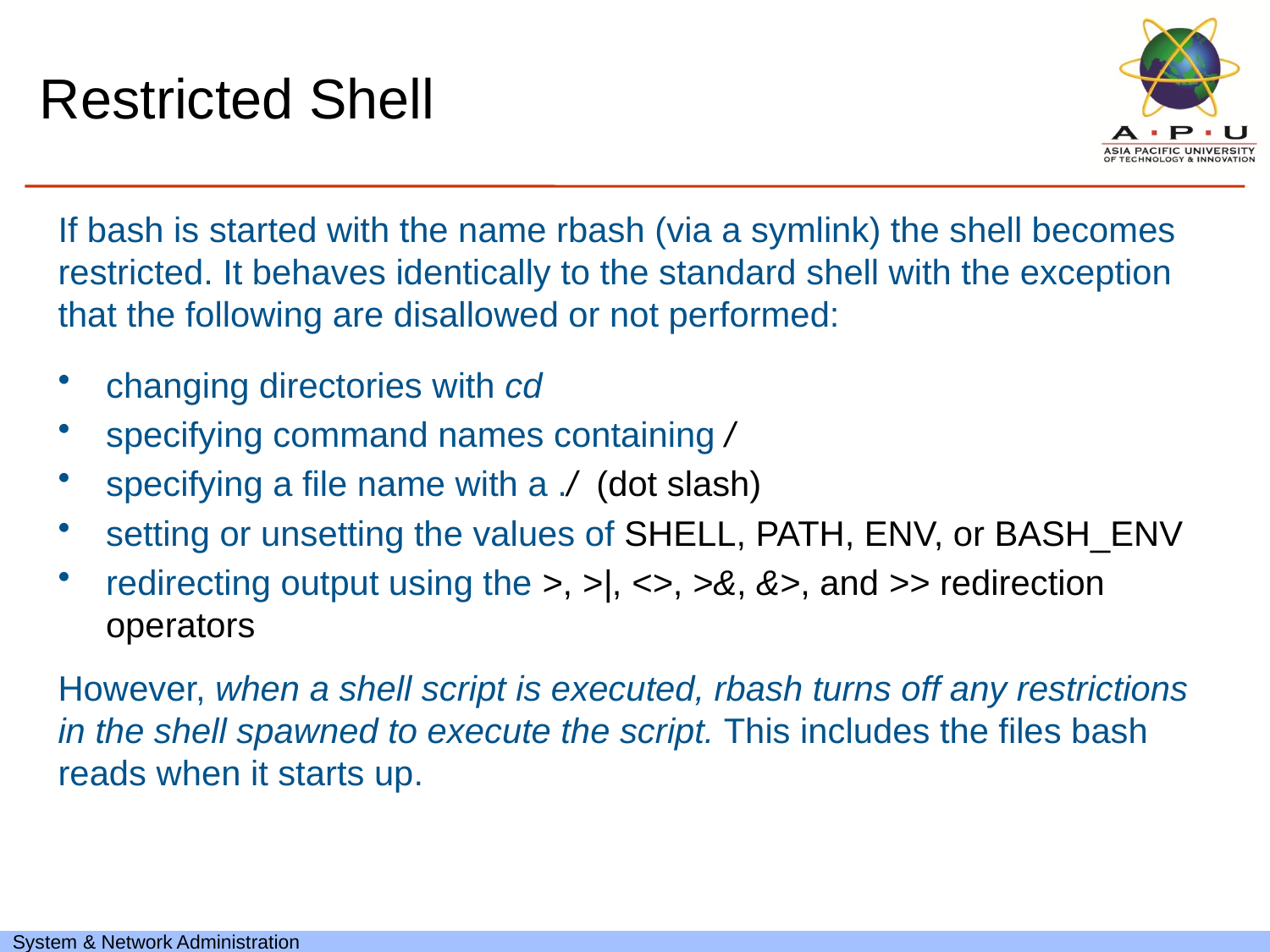

# Restricted Shell
If bash is started with the name rbash (via a symlink) the shell becomes restricted. It behaves identically to the standard shell with the exception that the following are disallowed or not performed:
changing directories with cd
specifying command names containing /
specifying a file name with a ./  (dot slash)
setting or unsetting the values of SHELL, PATH, ENV, or BASH_ENV
redirecting output using the >, >|, <>, >&, &>, and >> redirection operators
However, when a shell script is executed, rbash turns off any restrictions in the shell spawned to execute the script. This includes the files bash reads when it starts up.